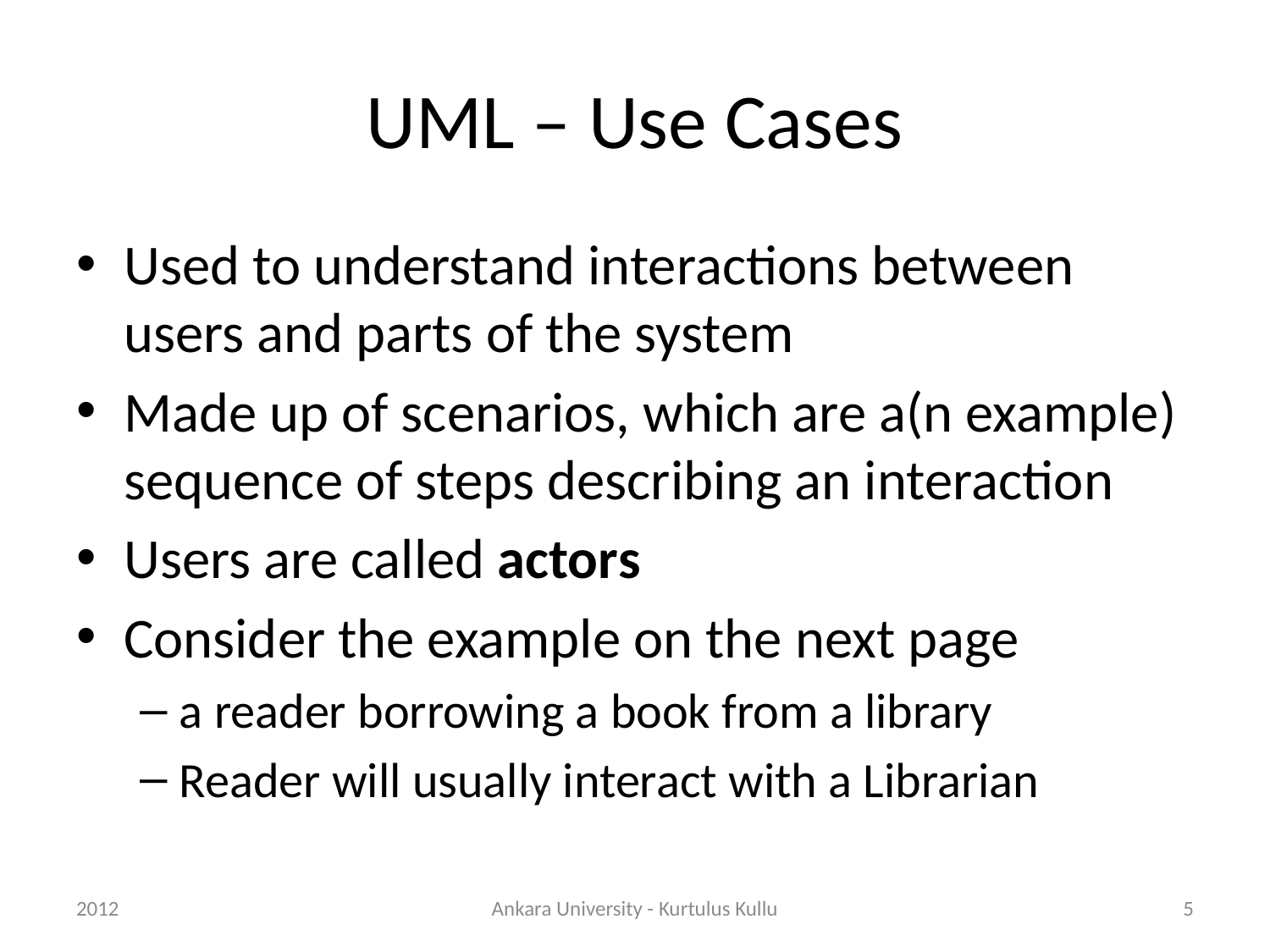

# UML – Use Cases
Used to understand interactions between users and parts of the system
Made up of scenarios, which are a(n example) sequence of steps describing an interaction
Users are called actors
Consider the example on the next page
a reader borrowing a book from a library
Reader will usually interact with a Librarian
2012
Ankara University - Kurtulus Kullu
5